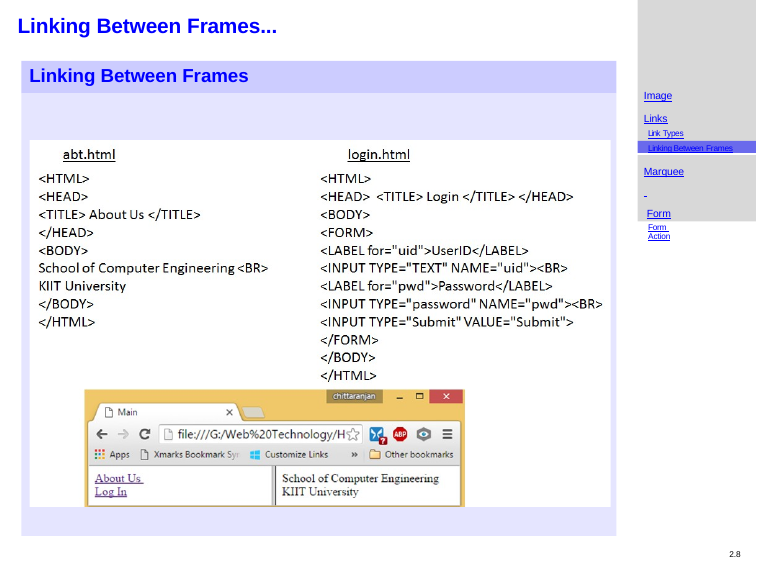

# Linking Between Frames...

Linking Between Frames
Image
Links
Link Types

Linking Between Frames
Marquee  Form
Form Action
2.8